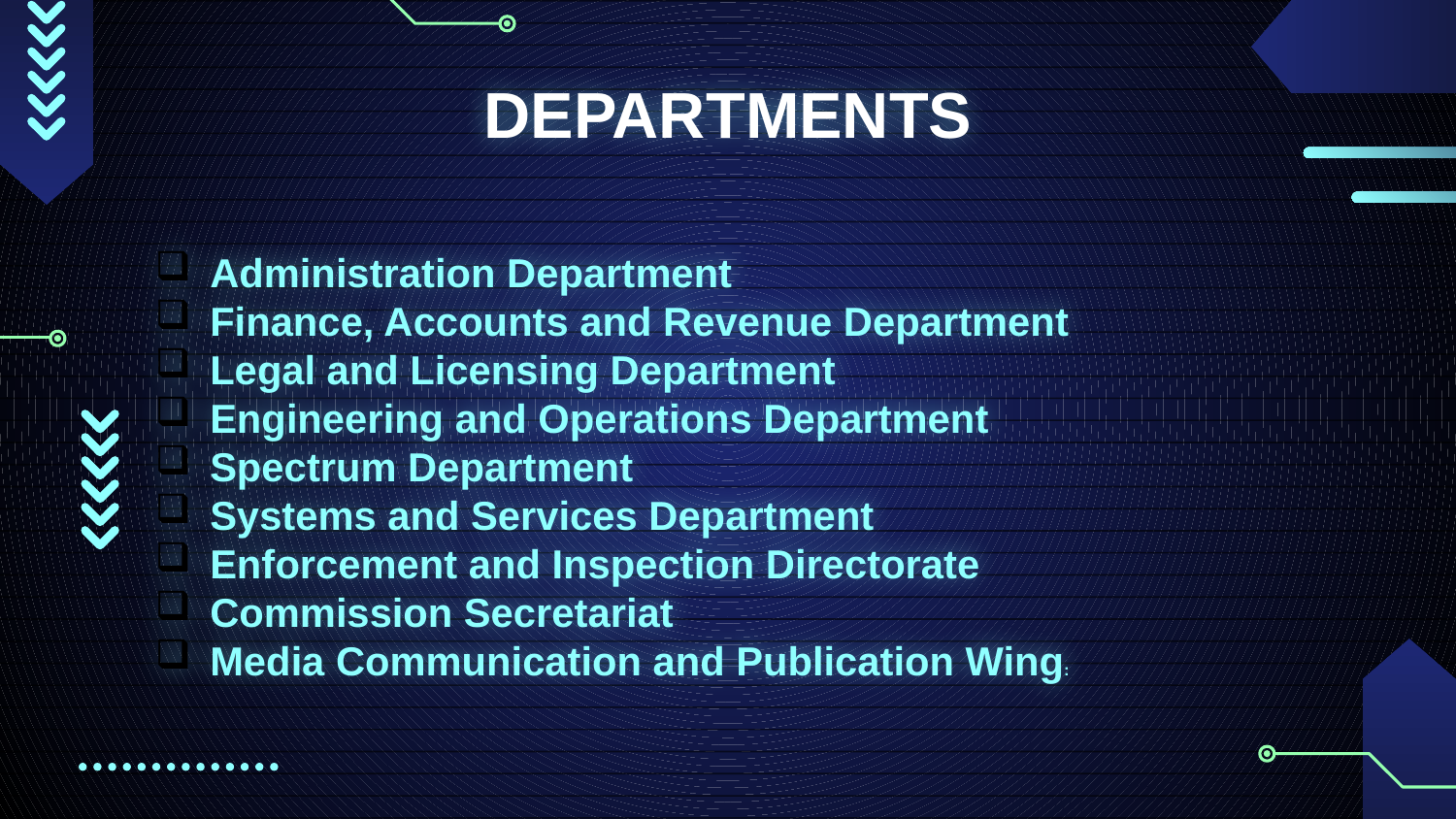

# DEPARTMENTS

Administration Department
Finance, Accounts and Revenue Department
Legal and Licensing Department
Engineering and Operations Department
Spectrum Department
Systems and Services Department
Enforcement and Inspection Directorate
Commission Secretariat
Media Communication and Publication Wing: